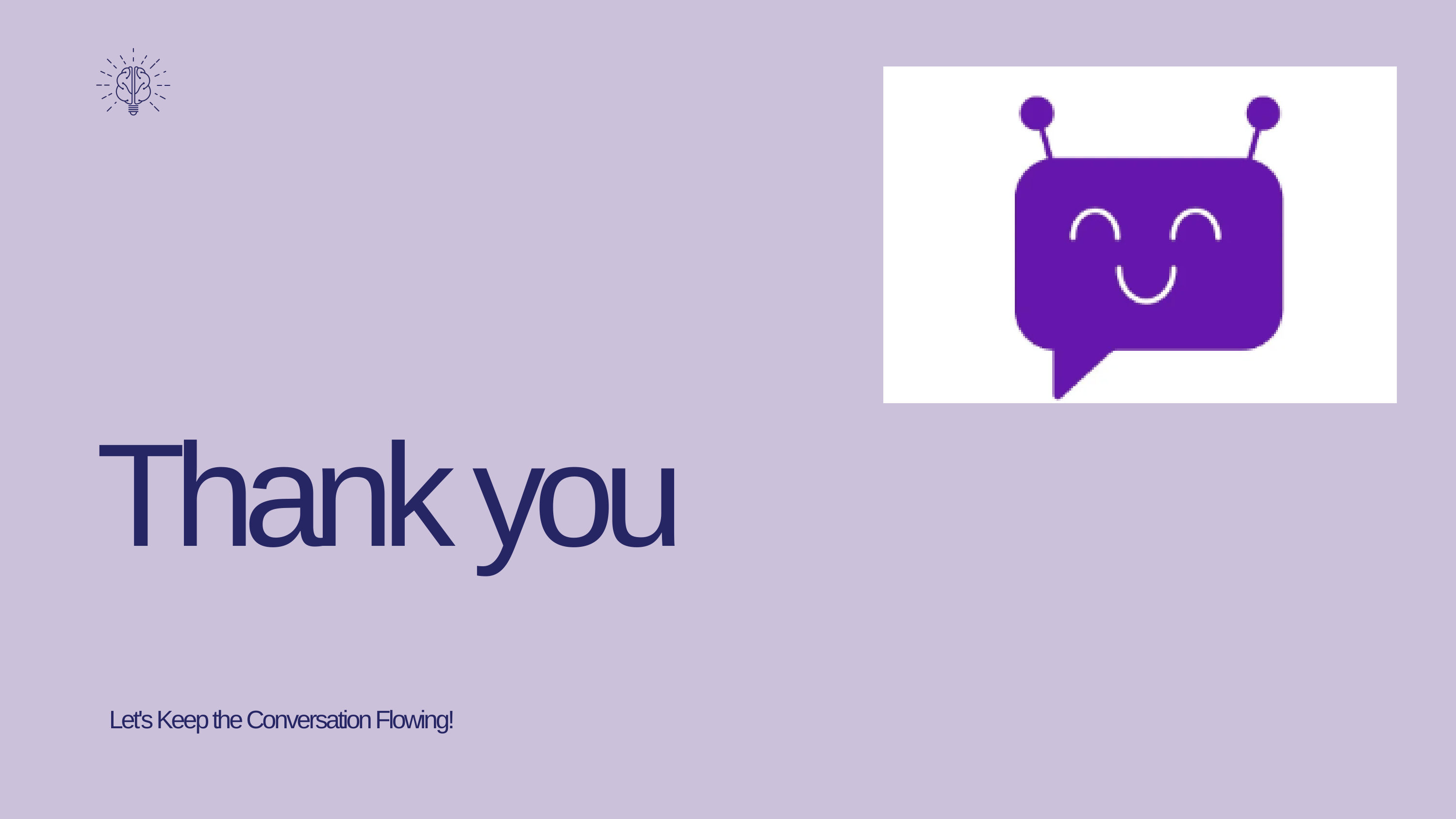

Thank you
Let's Keep the Conversation Flowing!